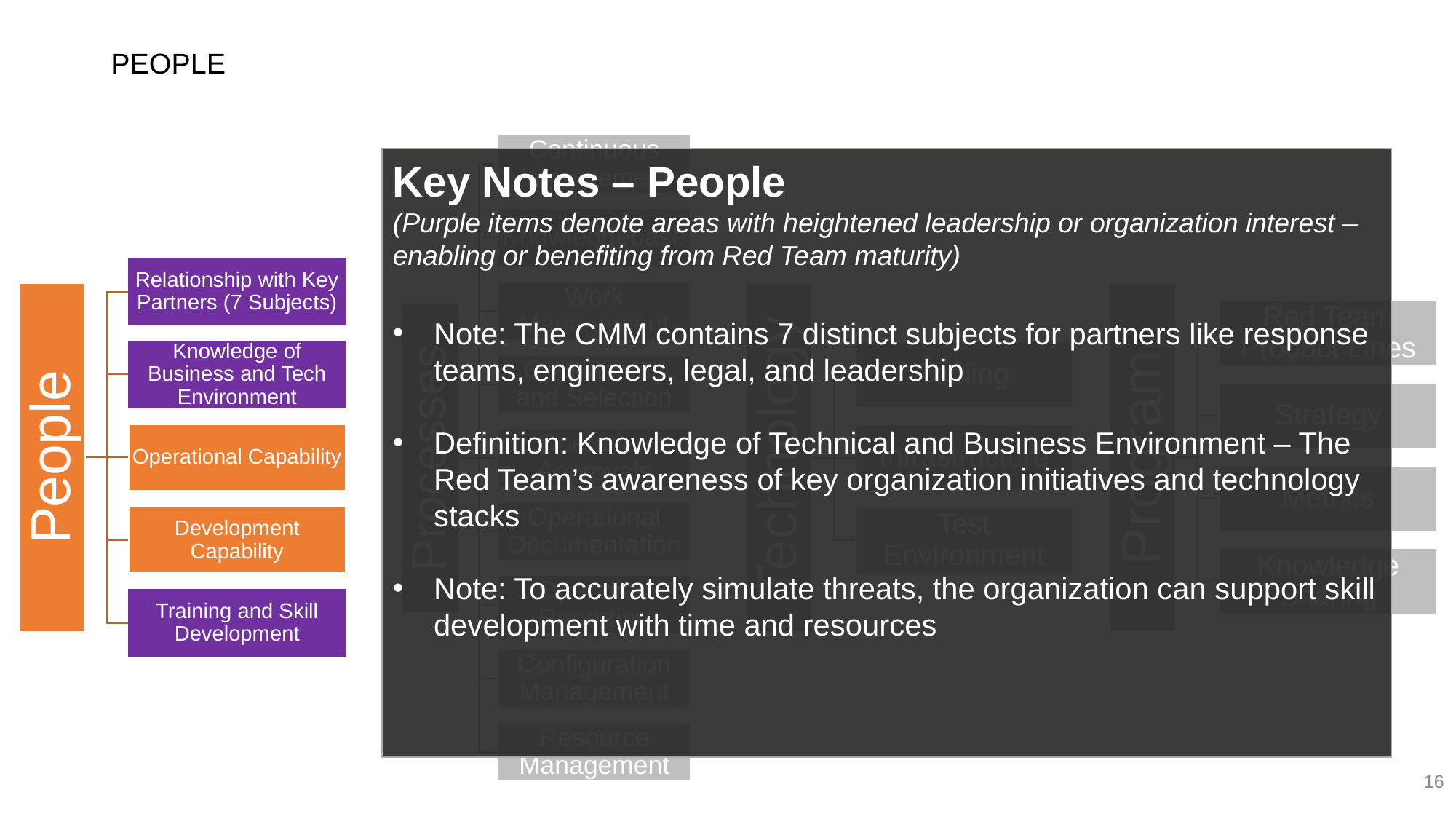

# People

People
Relationship with Key Partners (7 Subjects)
Knowledge of Business and Tech Environment
Operational Capability
Development Capability
Training and Skill Development

Program
Red Team Product Lines
Strategy
Metrics
Knowledge Sharing

Technology
Tooling
Infrastructure
Test Environment

Processes
Continuous Improvement
Knowledgebase
Work Management
Op Planning and Selection
Operation Approvals
Operational Documentation
Operation Reporting
Configuration Management
Resource Management
Key Notes – People
(Purple items denote areas with heightened leadership or organization interest – enabling or benefiting from Red Team maturity)

Note: The CMM contains 7 distinct subjects for partners like response teams, engineers, legal, and leadership

Definition: Knowledge of Technical and Business Environment – The Red Team’s awareness of key organization initiatives and technology stacks

Note: To accurately simulate threats, the organization can support skill development with time and resources

16